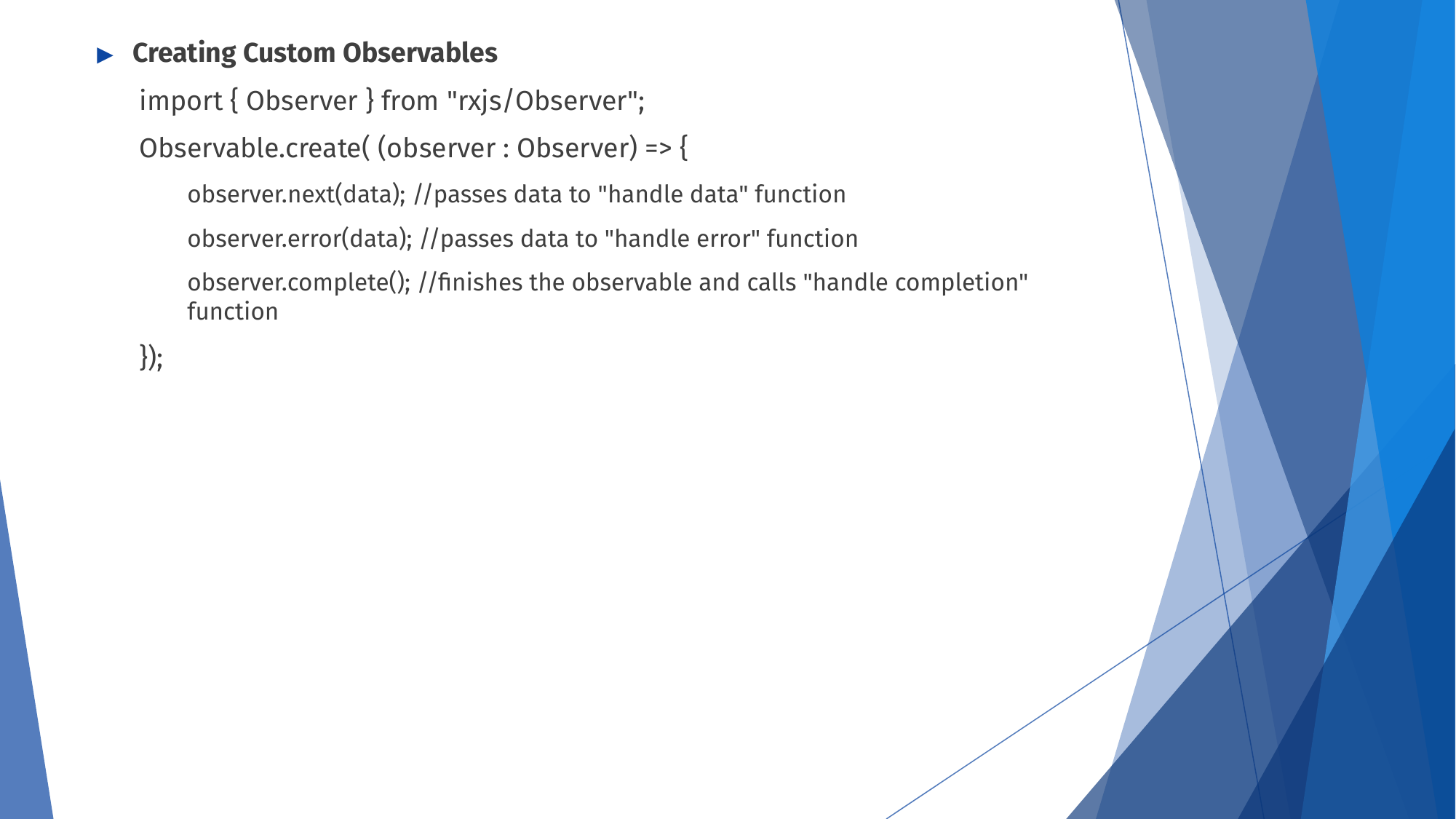

Creating Custom Observables
import { Observer } from "rxjs/Observer";
Observable.create( (observer : Observer) => {
observer.next(data); //passes data to "handle data" function
observer.error(data); //passes data to "handle error" function
observer.complete(); //finishes the observable and calls "handle completion" function
});